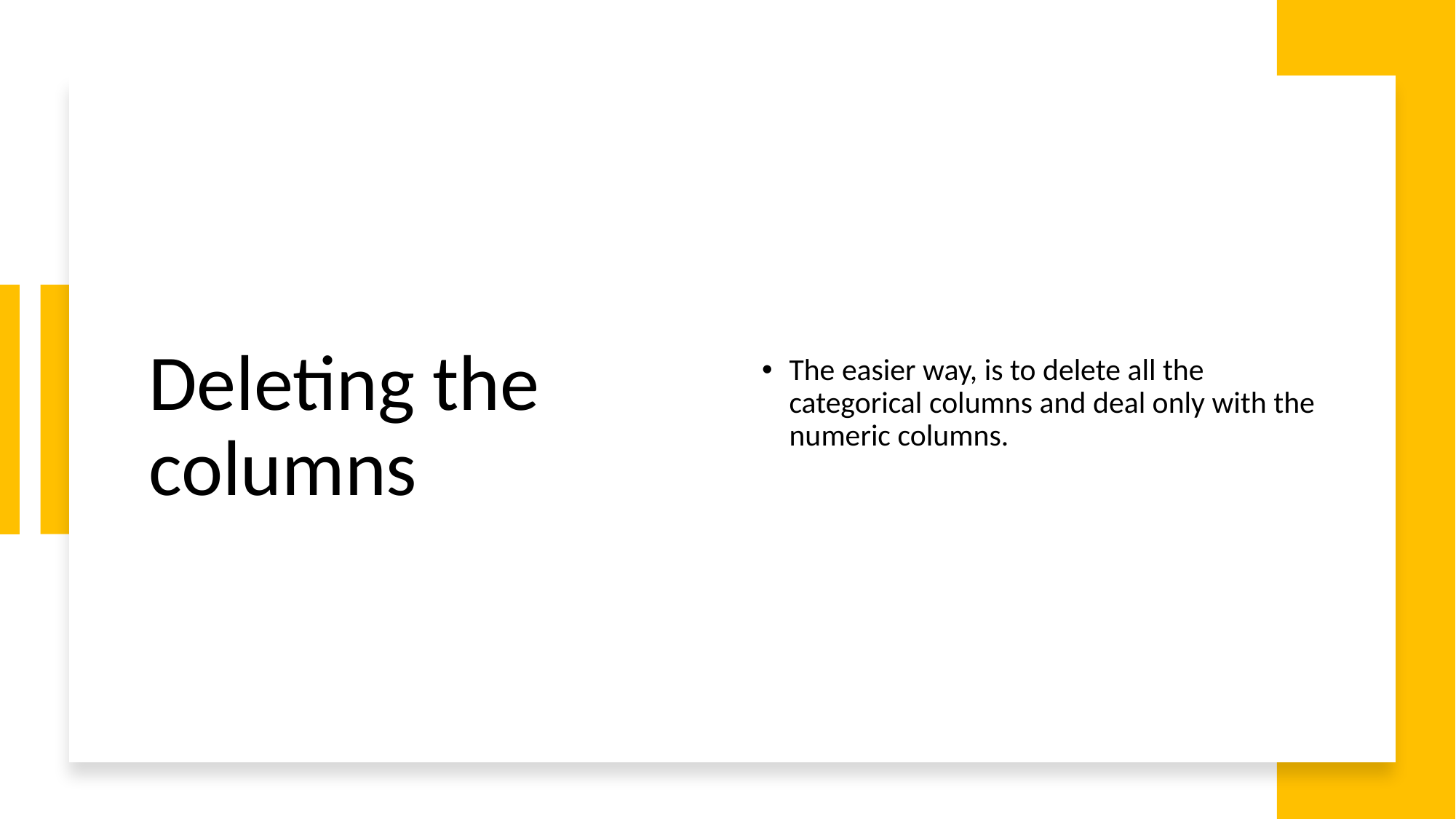

# Deleting the columns
The easier way, is to delete all the categorical columns and deal only with the numeric columns.